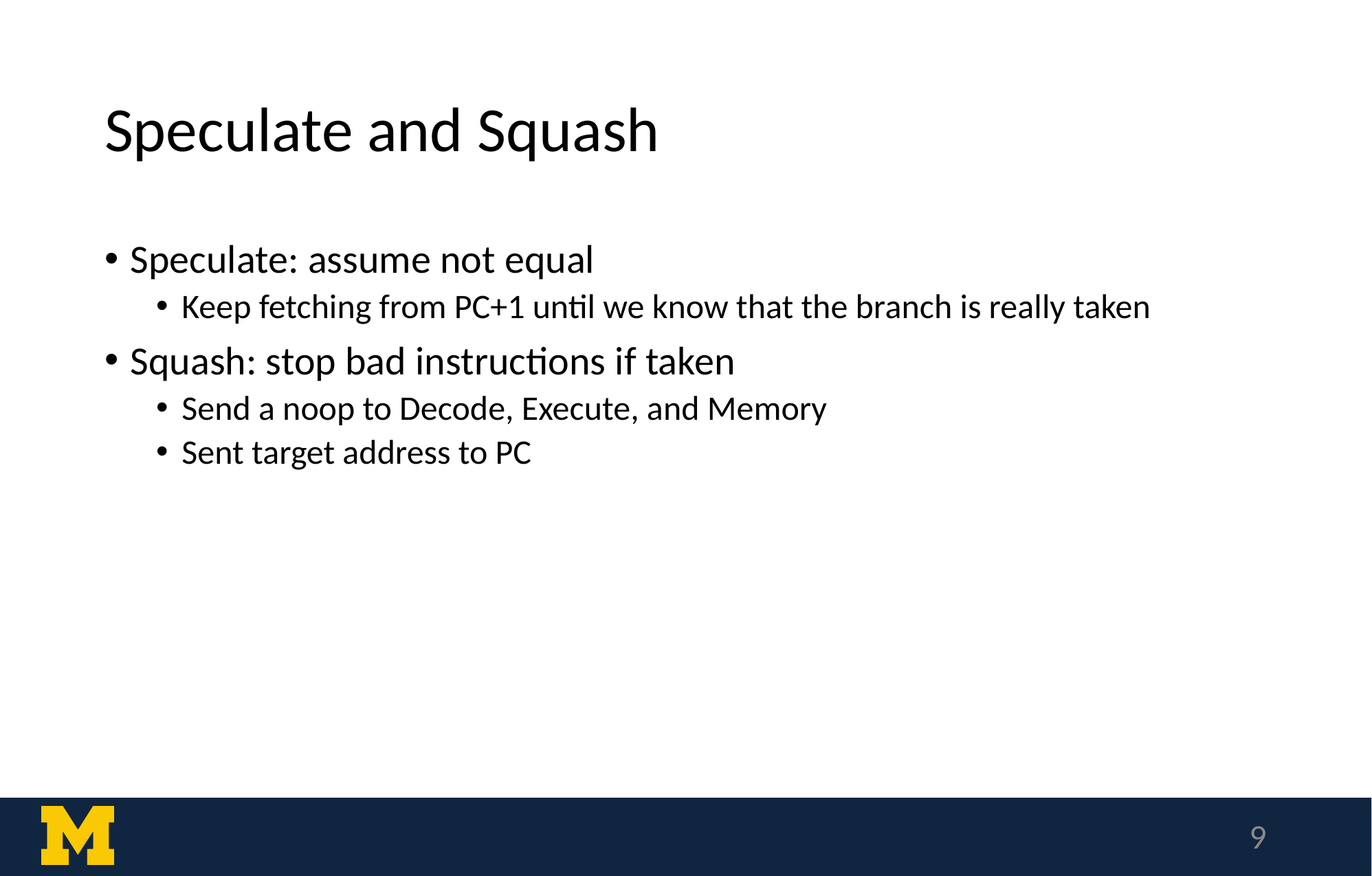

# Speculate and Squash
Speculate: assume not equal
Keep fetching from PC+1 until we know that the branch is really taken
Squash: stop bad instructions if taken
Send a noop to Decode, Execute, and Memory
Sent target address to PC
9